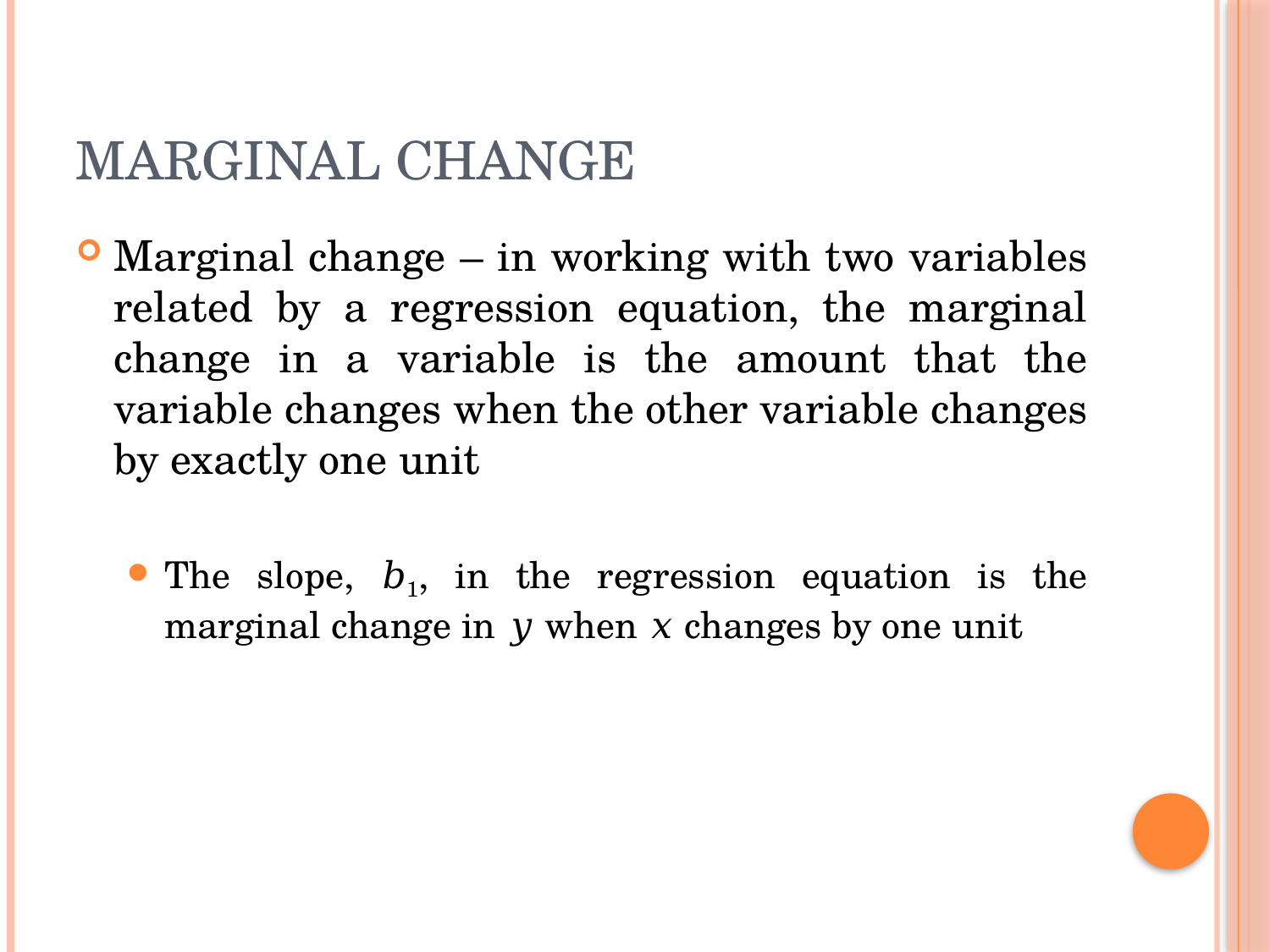

# Marginal change
Marginal change – in working with two variables related by a regression equation, the marginal change in a variable is the amount that the variable changes when the other variable changes by exactly one unit

The slope, 𝑏1, in the regression equation is the marginal change in 𝑦 when 𝑥 changes by one unit